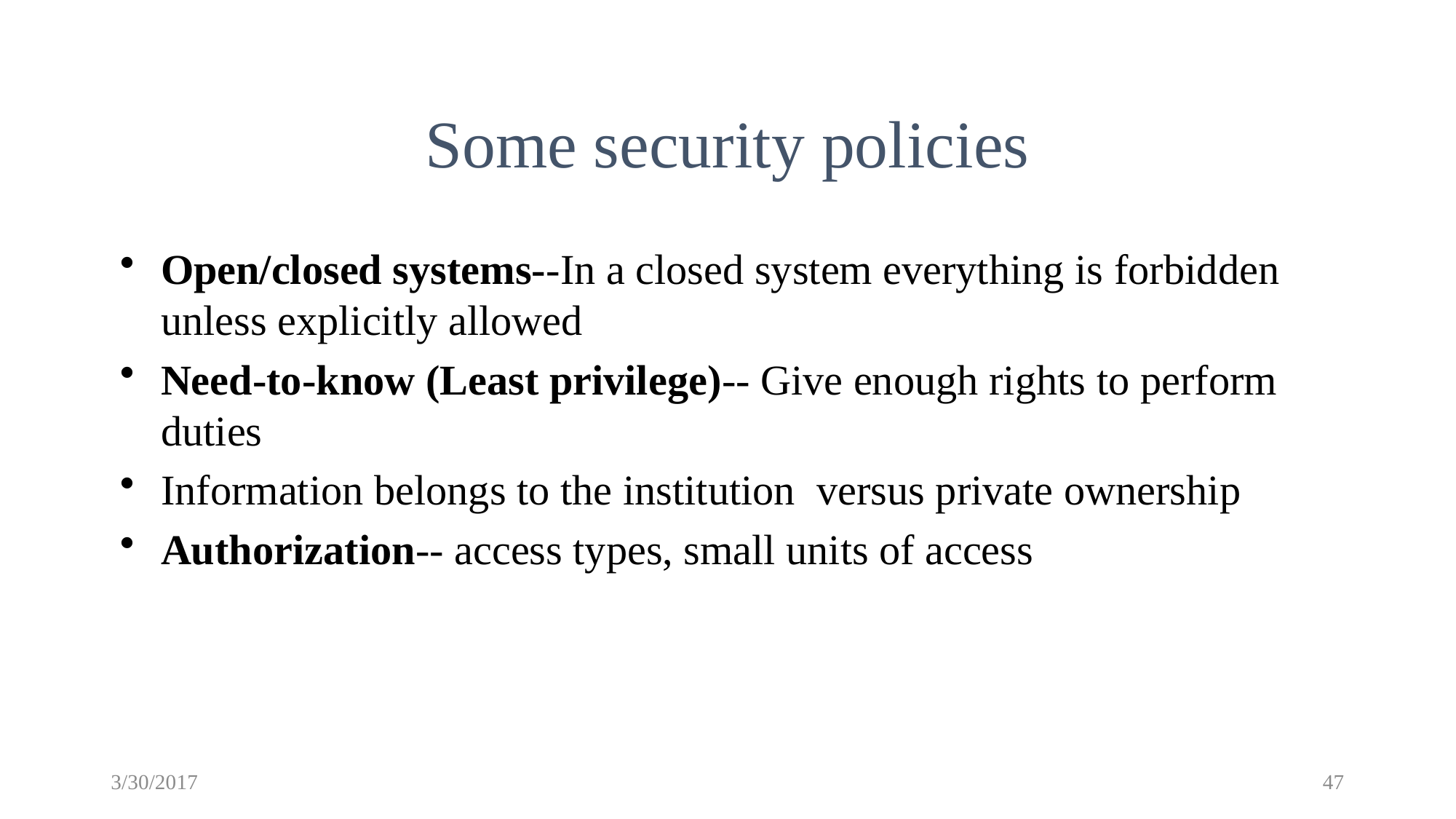

Some security policies
Open/closed systems--In a closed system everything is forbidden unless explicitly allowed
Need-to-know (Least privilege)-- Give enough rights to perform duties
Information belongs to the institution  versus private ownership
Authorization-- access types, small units of access
3/30/2017
47